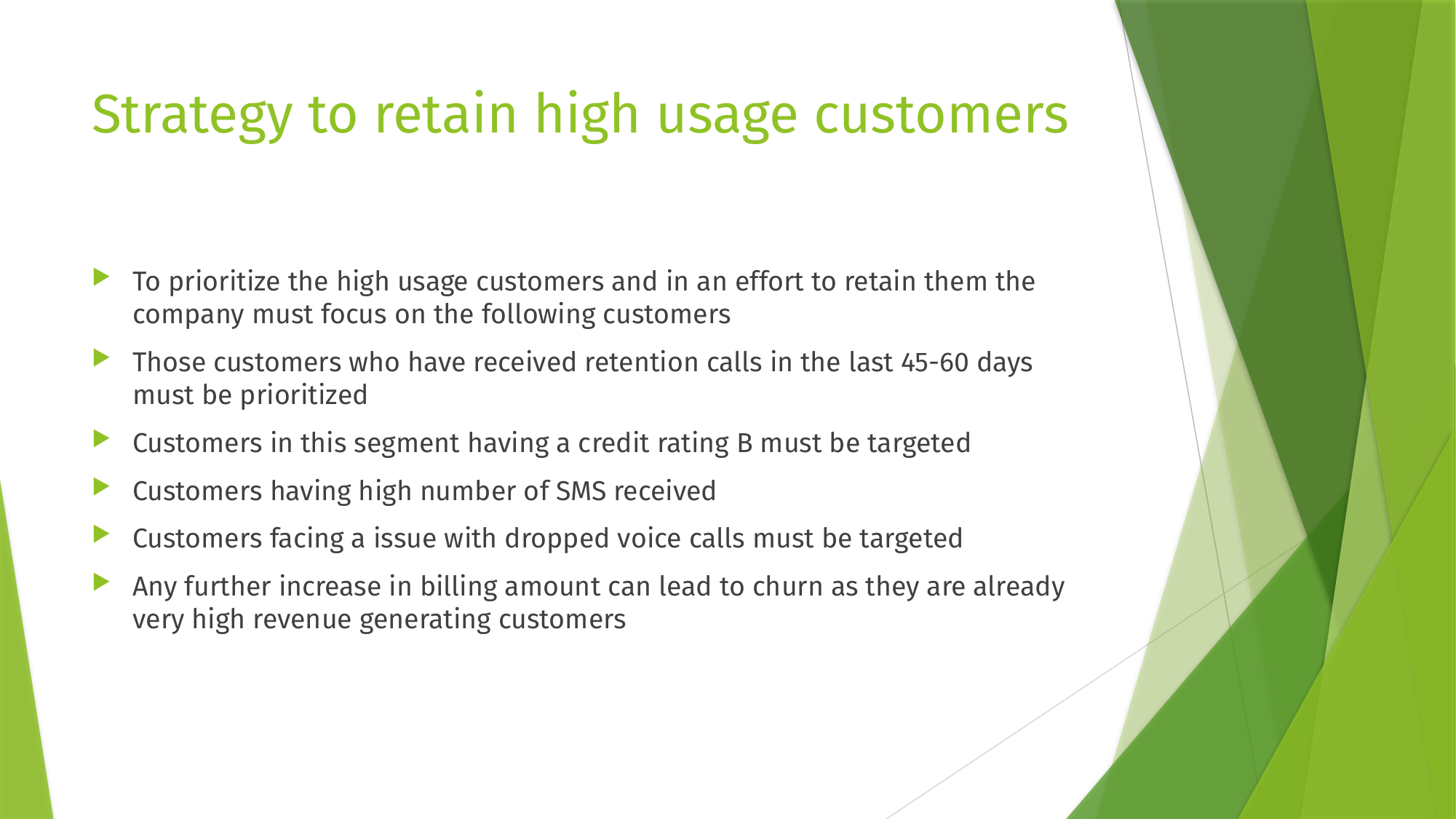

# Strategy to retain high usage customers
To prioritize the high usage customers and in an effort to retain them the company must focus on the following customers
Those customers who have received retention calls in the last 45-60 days must be prioritized
Customers in this segment having a credit rating B must be targeted
Customers having high number of SMS received
Customers facing a issue with dropped voice calls must be targeted
Any further increase in billing amount can lead to churn as they are already very high revenue generating customers